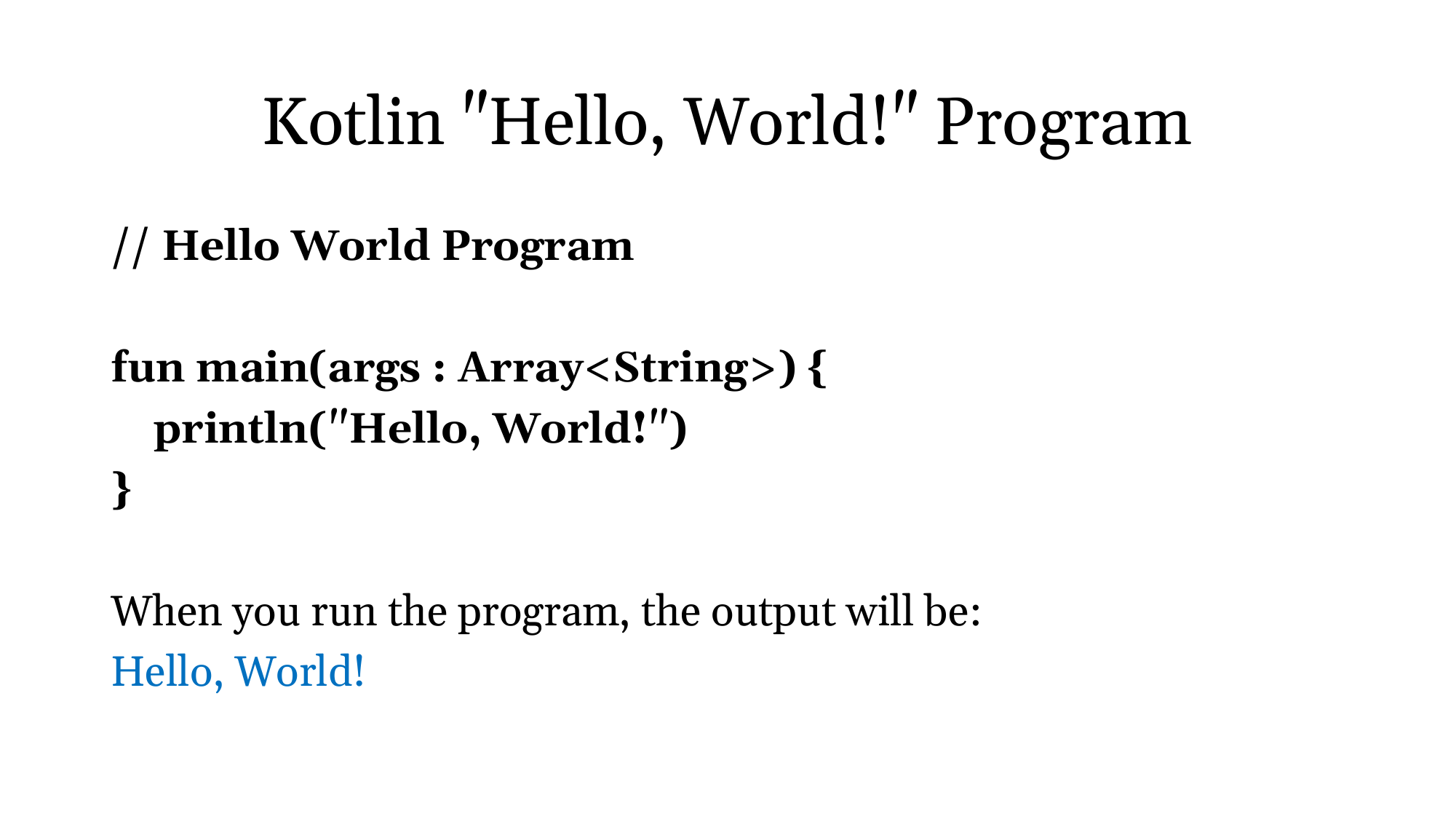

# Kotlin "Hello, World!" Program
// Hello World Program

fun main(args : Array<String>) {
    println("Hello, World!")
}

When you run the program, the output will be:
Hello, World!